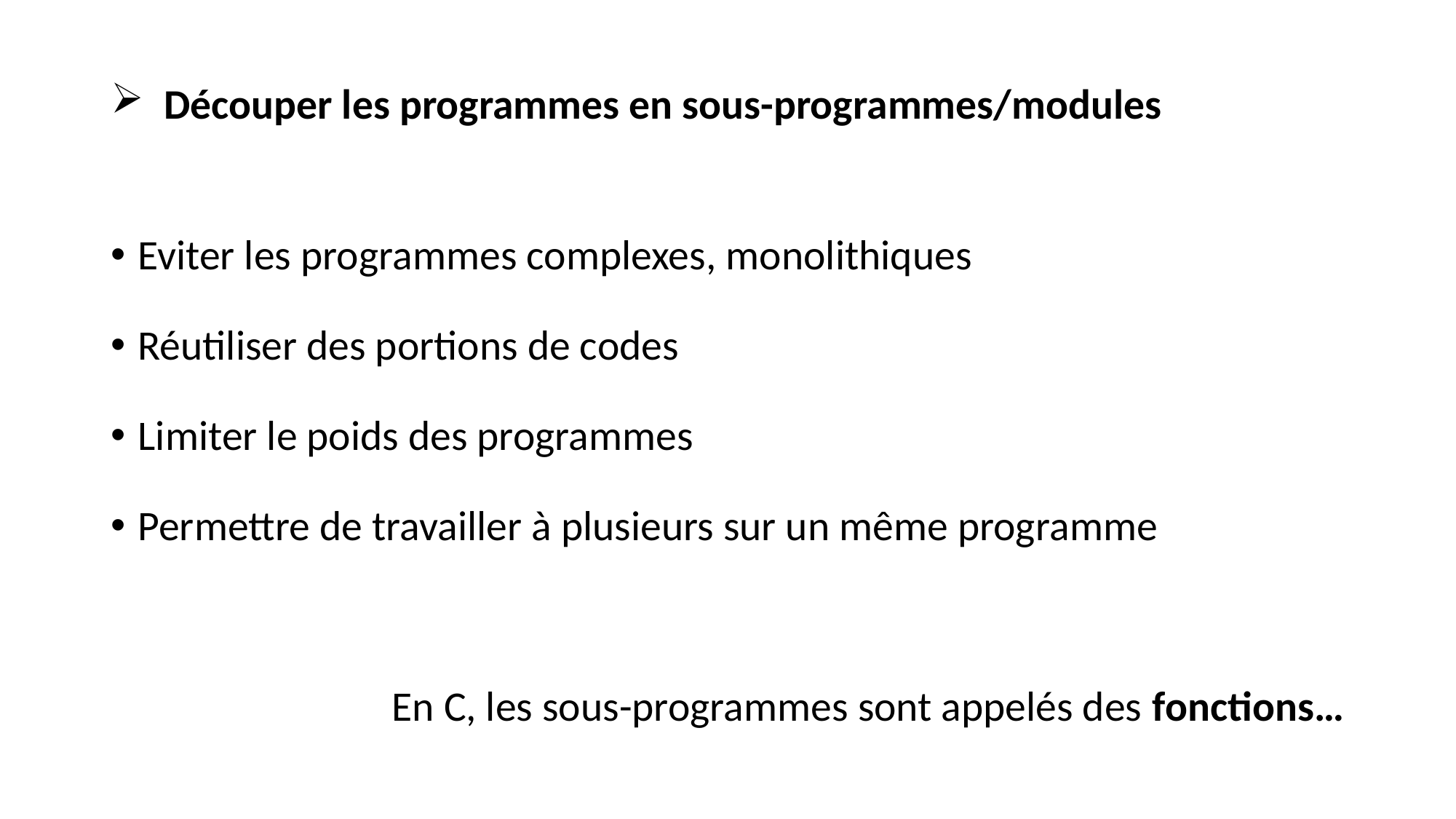

Découper les programmes en sous-programmes/modules

Eviter les programmes complexes, monolithiques
Réutiliser des portions de codes
Limiter le poids des programmes
Permettre de travailler à plusieurs sur un même programme

En C, les sous-programmes sont appelés des fonctions…